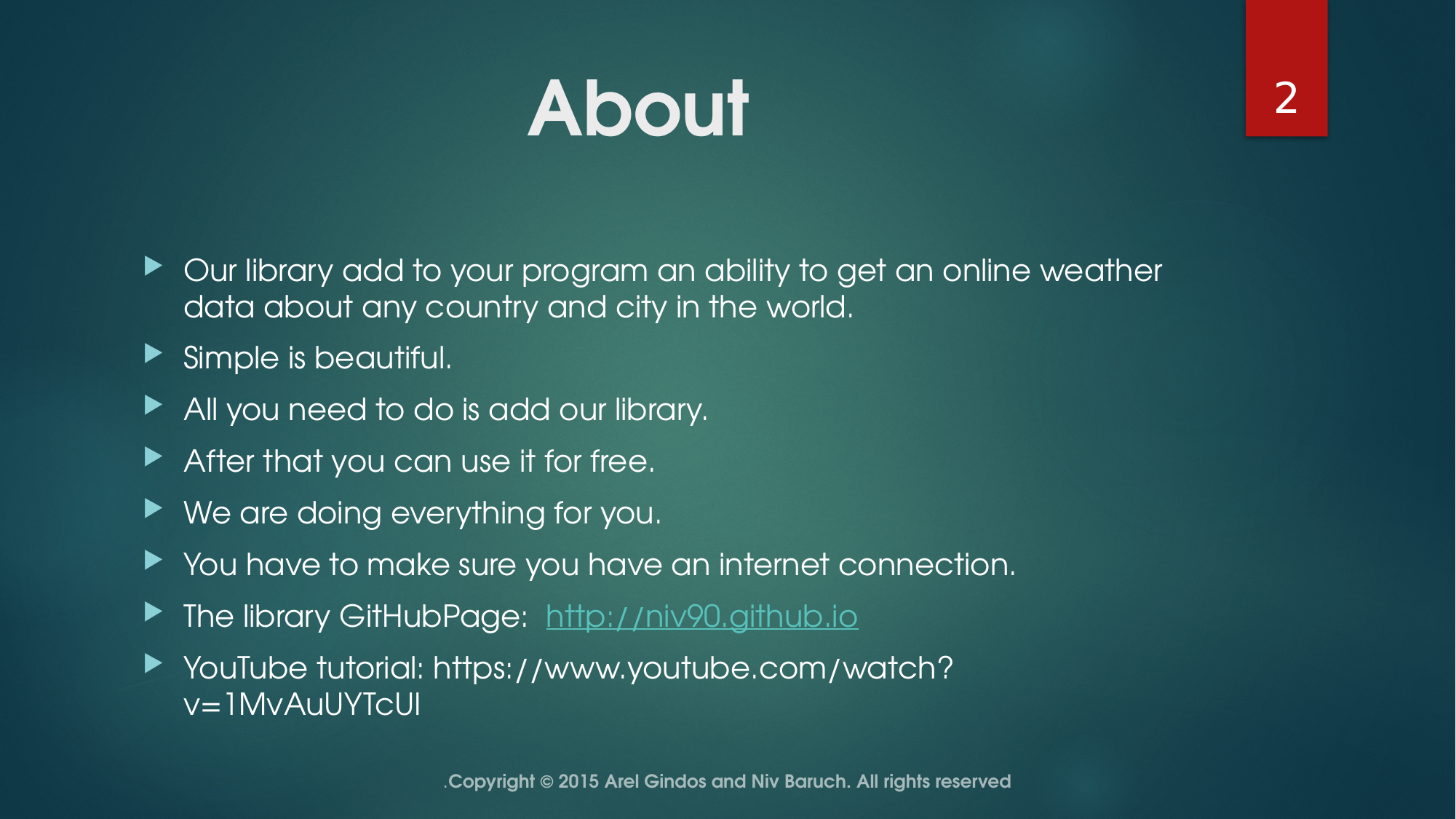

2
# About
Our library add to your program an ability to get an online weather data about any country and city in the world.
Simple is beautiful.
All you need to do is add our library.
After that you can use it for free.
We are doing everything for you.
You have to make sure you have an internet connection.
The library GitHubPage:  http://niv90.github.io
YouTube tutorial: https://www.youtube.com/watch?v=1MvAuUYTcUI
Copyright © 2015 Arel Gindos and Niv Baruch. All rights reserved.